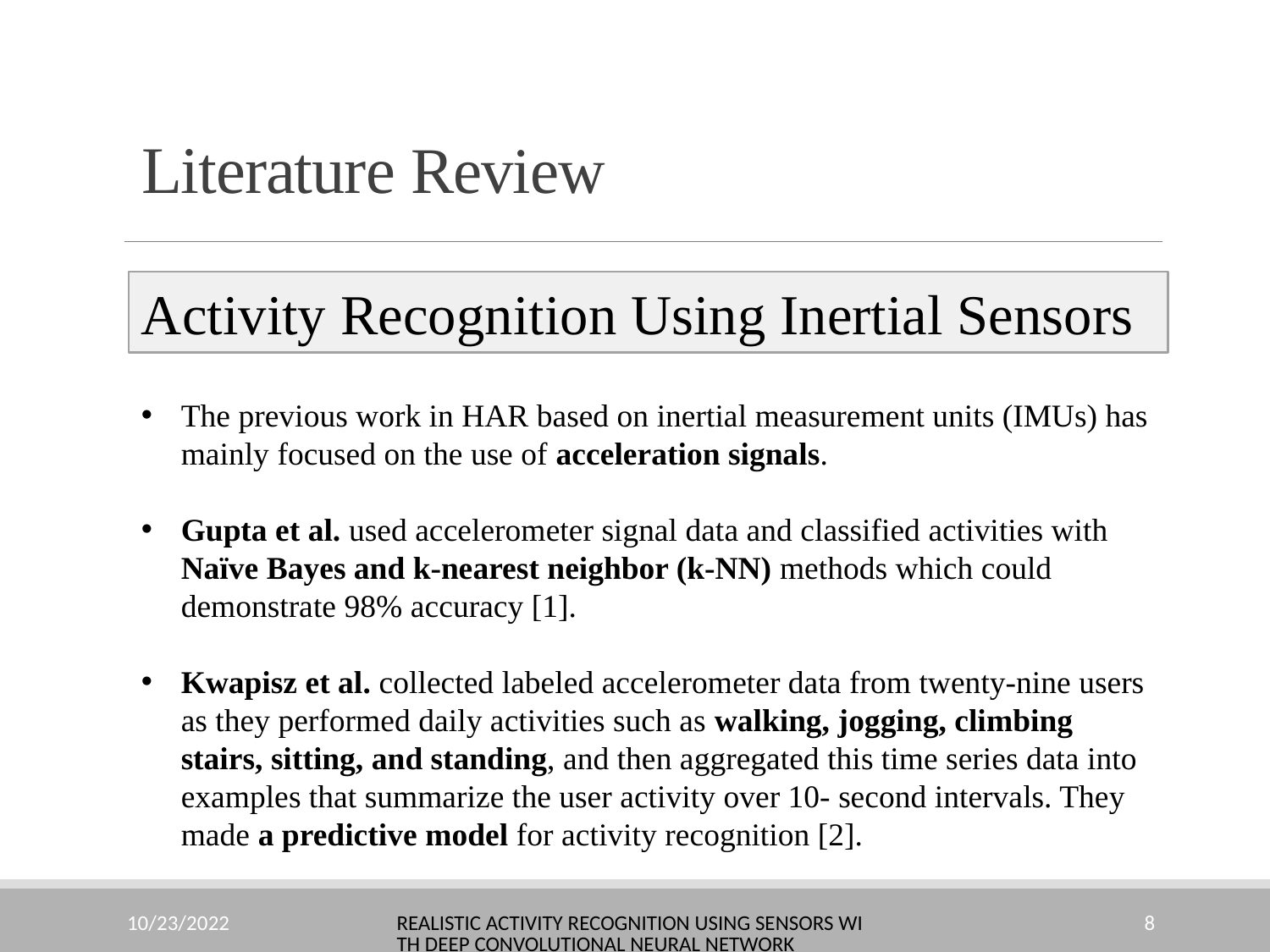

# Literature Review
Activity Recognition Using Inertial Sensors
The previous work in HAR based on inertial measurement units (IMUs) has mainly focused on the use of acceleration signals.

Gupta et al. used accelerometer signal data and classified activities with Naïve Bayes and k-nearest neighbor (k-NN) methods which could demonstrate 98% accuracy [1].

Kwapisz et al. collected labeled accelerometer data from twenty-nine users as they performed daily activities such as walking, jogging, climbing stairs, sitting, and standing, and then aggregated this time series data into examples that summarize the user activity over 10- second intervals. They made a predictive model for activity recognition [2].

10/23/2022
Realistic Activity Recognition using Sensors with Deep Convolutional Neural Network
8